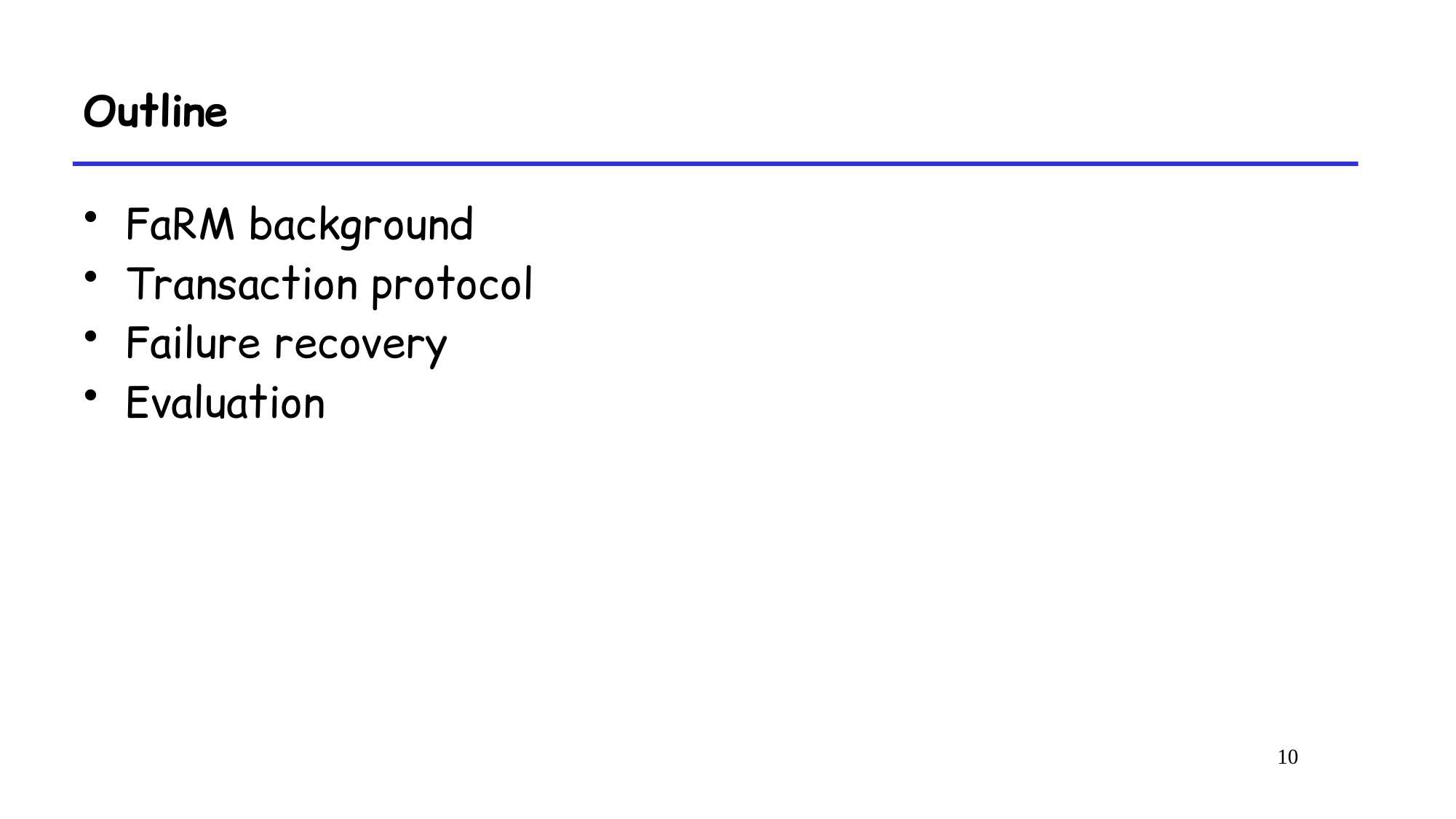

# Outline
FaRM background
Transaction protocol
Failure recovery
Evaluation
10